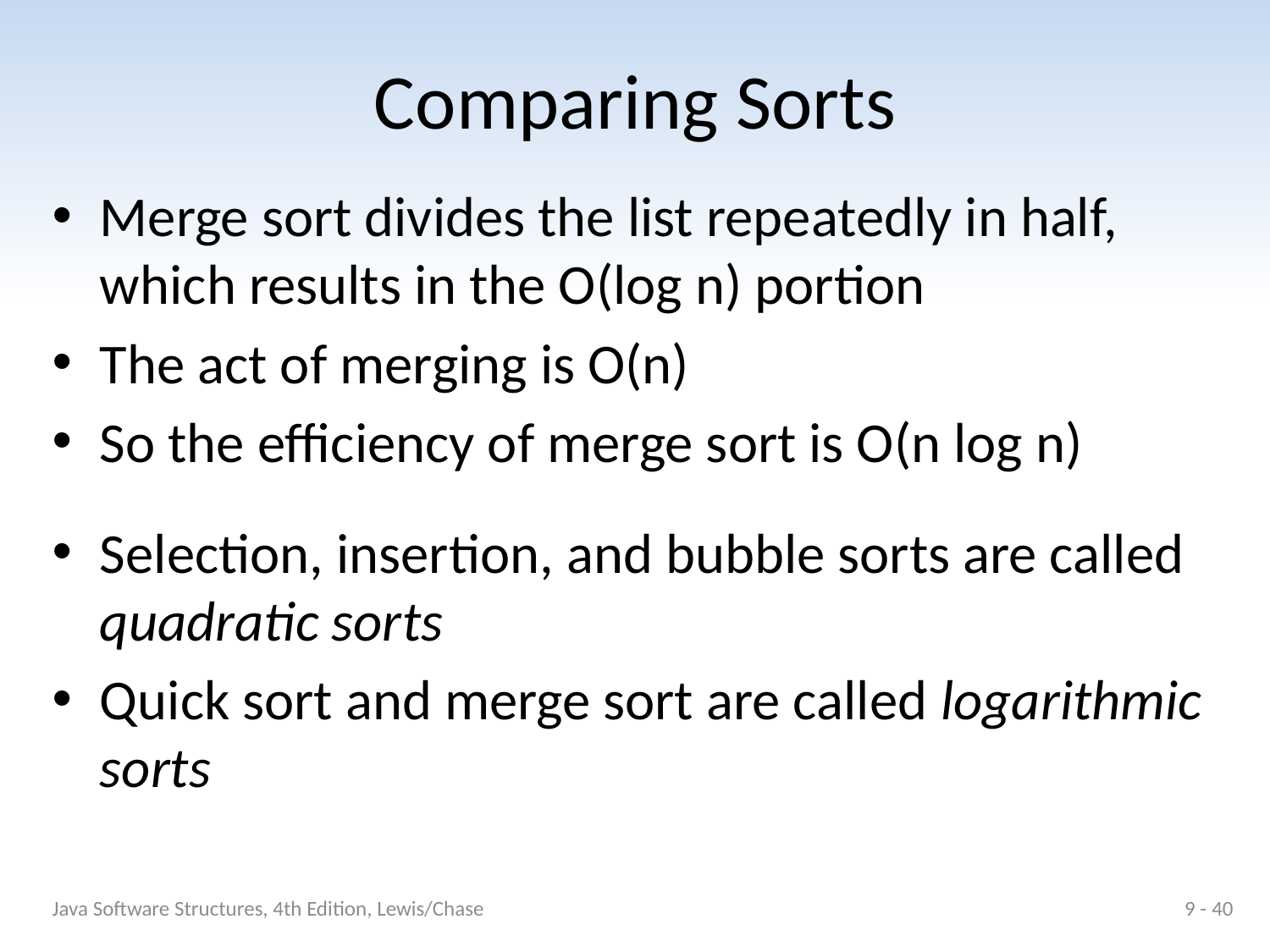

# Comparing Sorts
Merge sort divides the list repeatedly in half, which results in the O(log n) portion
The act of merging is O(n)
So the efficiency of merge sort is O(n log n)
Selection, insertion, and bubble sorts are called quadratic sorts
Quick sort and merge sort are called logarithmic sorts
Java Software Structures, 4th Edition, Lewis/Chase
9 - 40